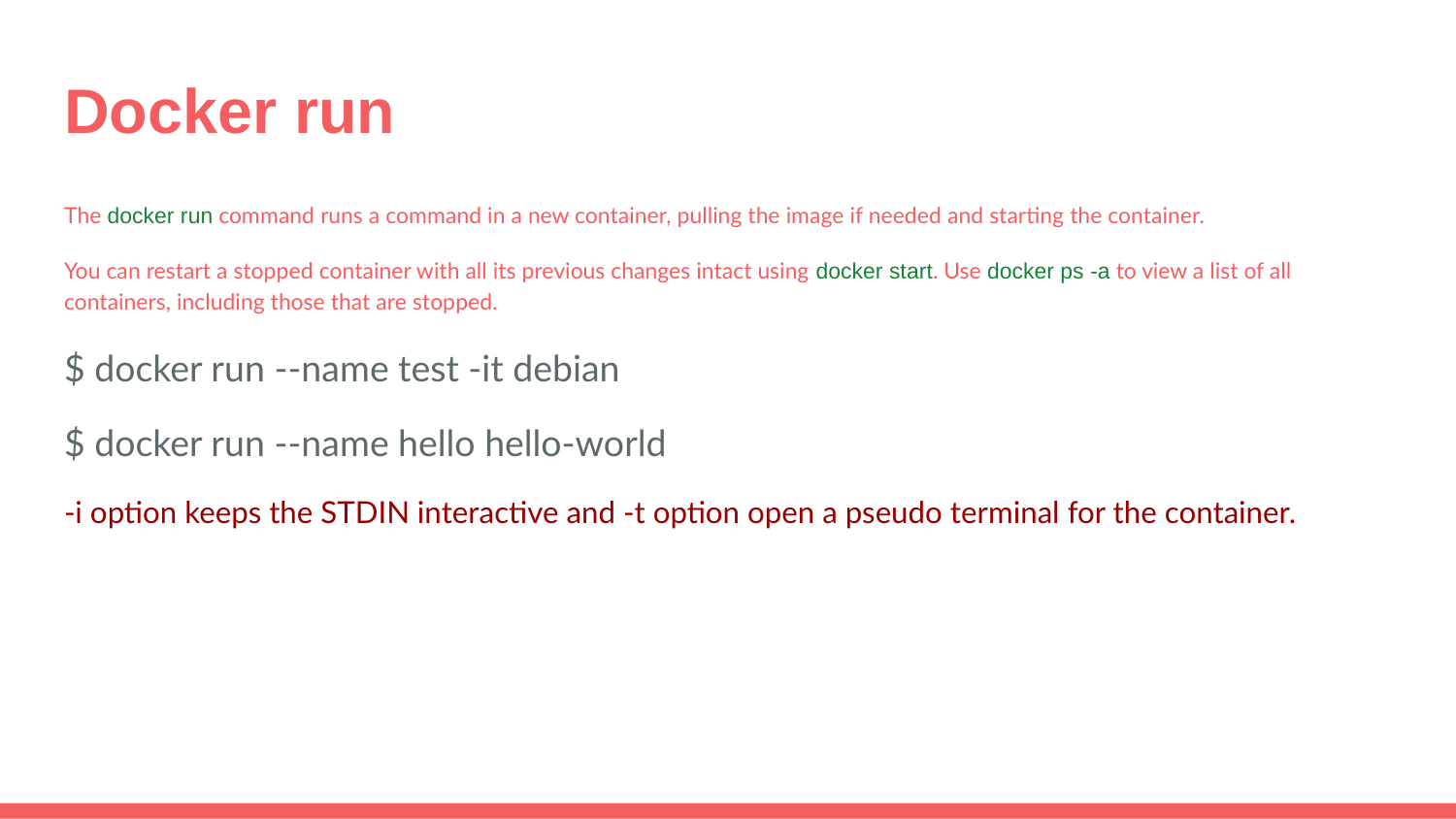

# Docker run
The docker run command runs a command in a new container, pulling the image if needed and starting the container.
You can restart a stopped container with all its previous changes intact using docker start. Use docker ps -a to view a list of all containers, including those that are stopped.
$ docker run --name test -it debian
$ docker run --name hello hello-world
-i option keeps the STDIN interactive and -t option open a pseudo terminal for the container.